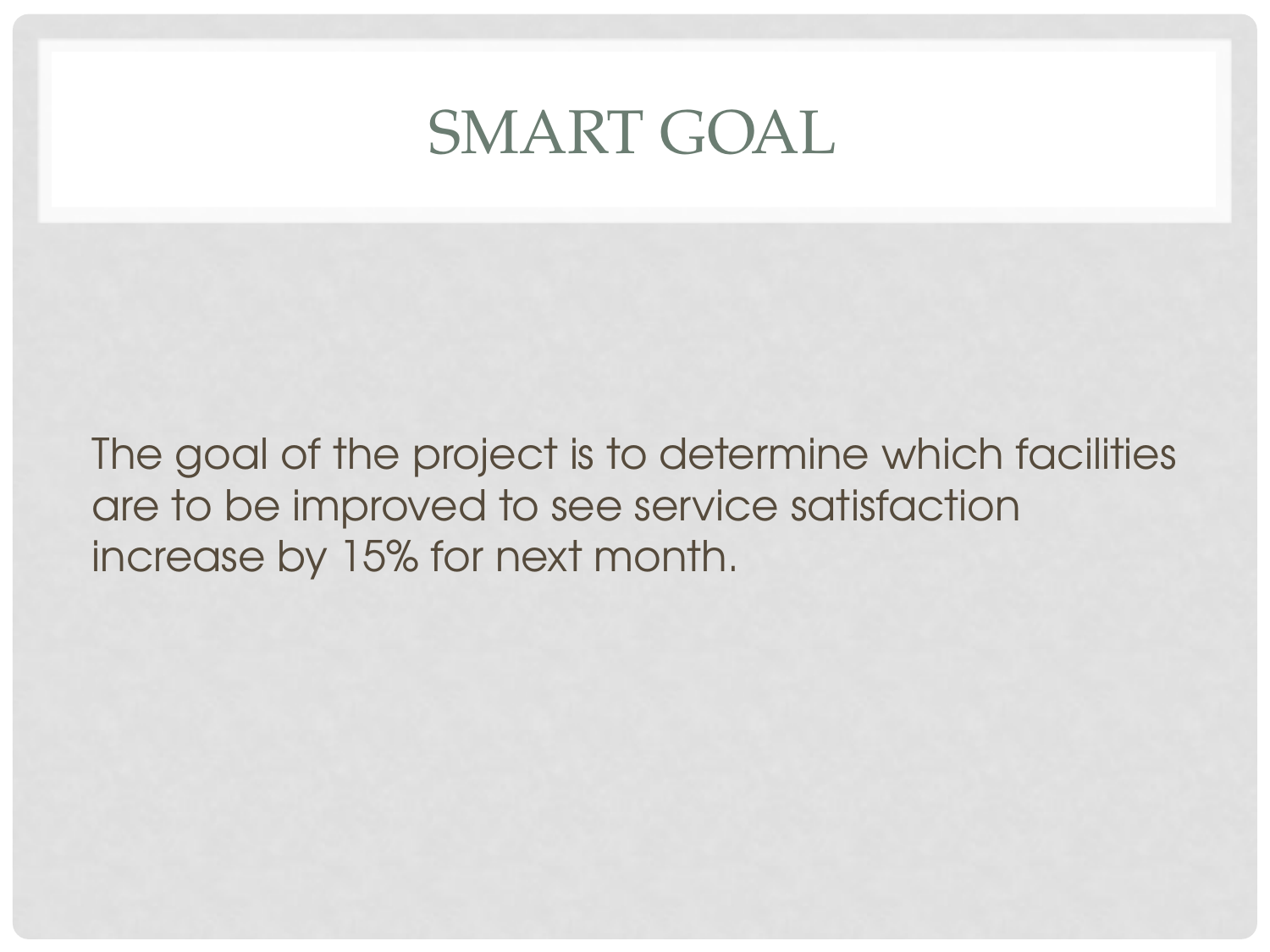

# Smart Goal

The goal of the project is to determine which facilities are to be improved to see service satisfaction increase by 15% for next month.